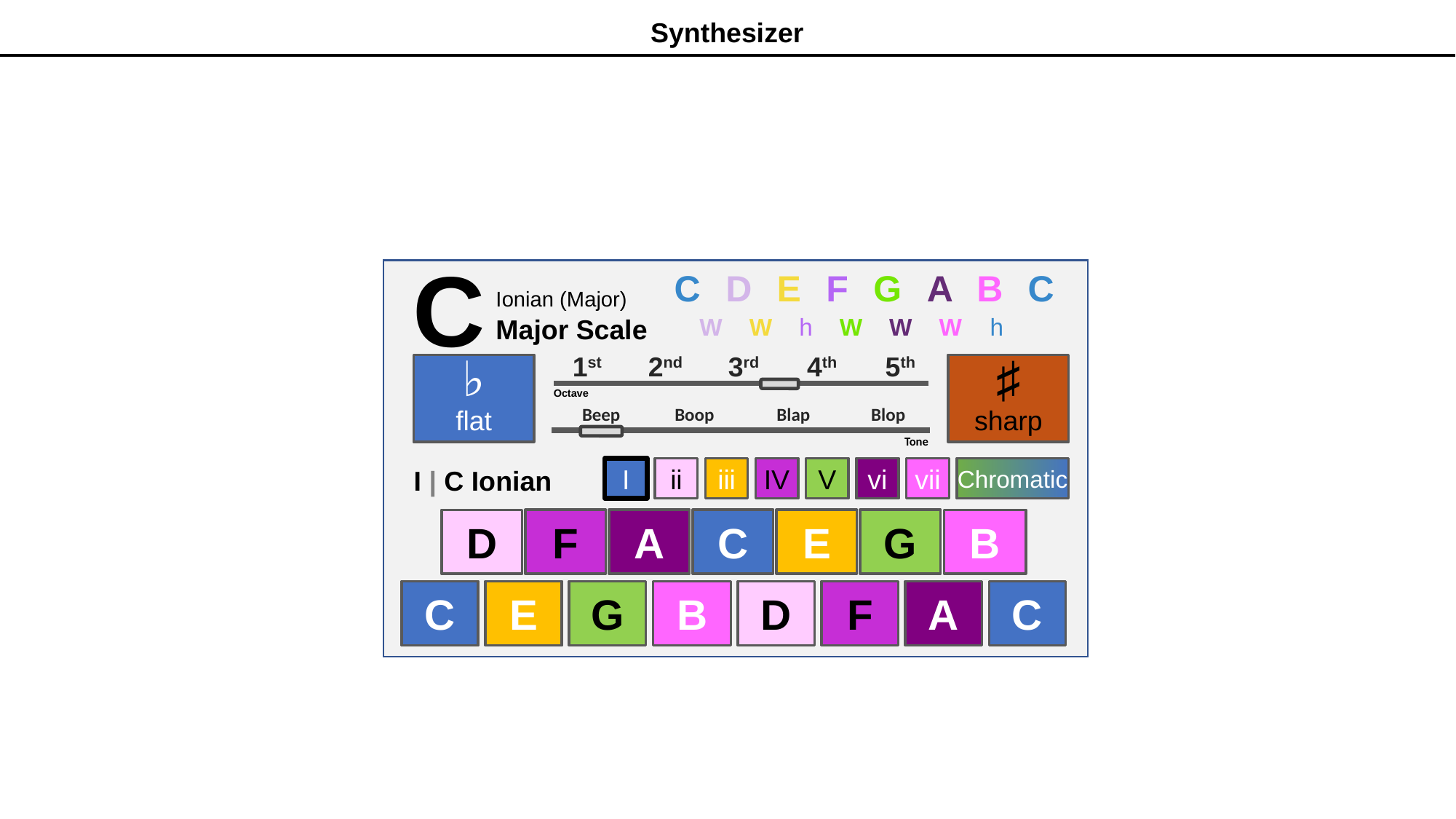

Synthesizer

C
C  D  E  F  G  A  B  C
W W h W W W h
Ionian (Major)
Major Scale
1st
2nd
3rd
4th
5th

Octave
♭
flat
♯
sharp
Beep
Boop
Blap
Blop

Tone
Chromatic
I
ii
iii
IV
V
vi
vii
I | C Ionian
A
C
E
G
B
F
D
C
E
G
B
A
C
F
D